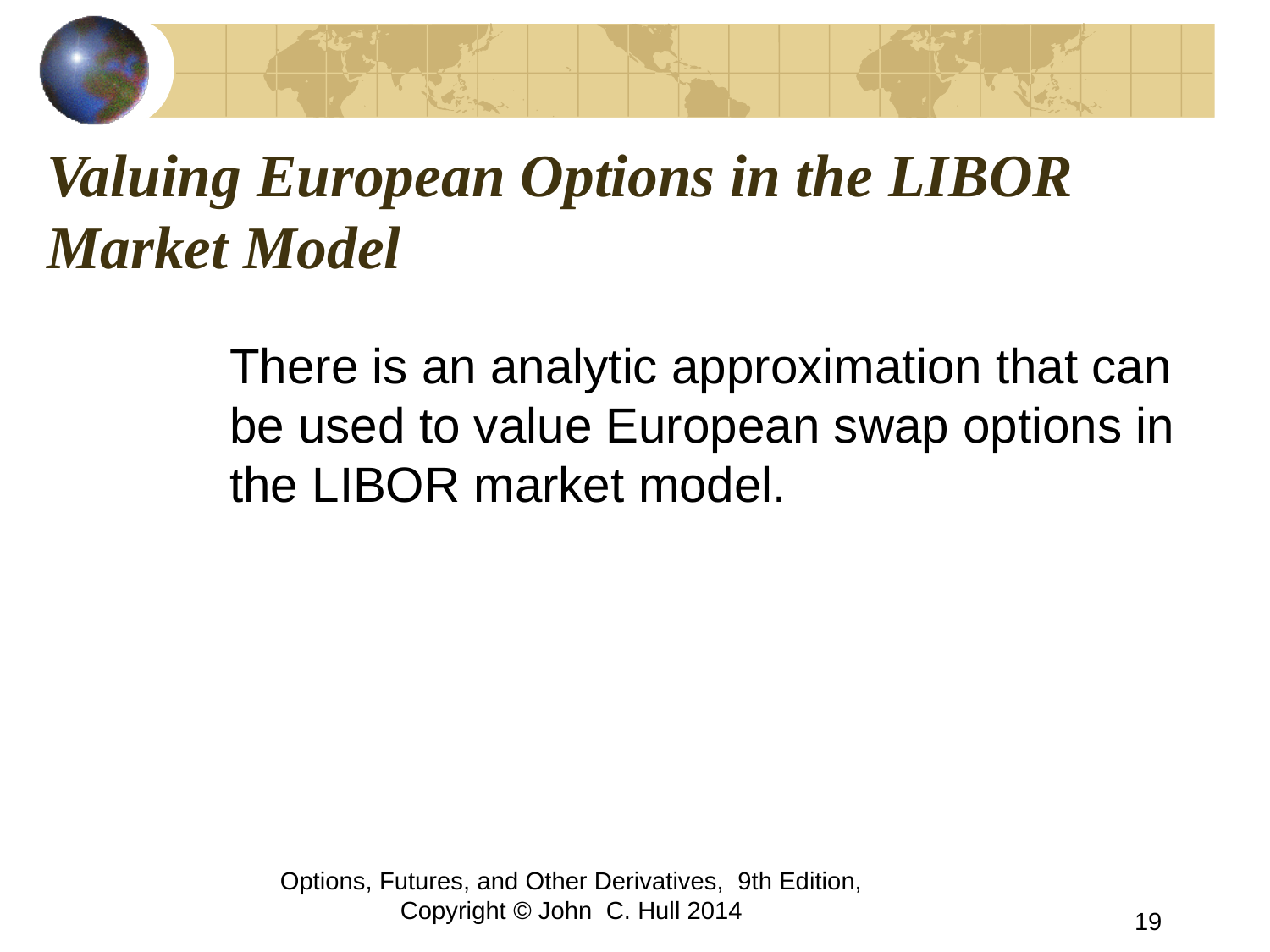

# Valuing European Options in the LIBOR Market Model
	There is an analytic approximation that can be used to value European swap options in the LIBOR market model.

Options, Futures, and Other Derivatives,  9th Edition, Copyright © John  C. Hull 2014
19